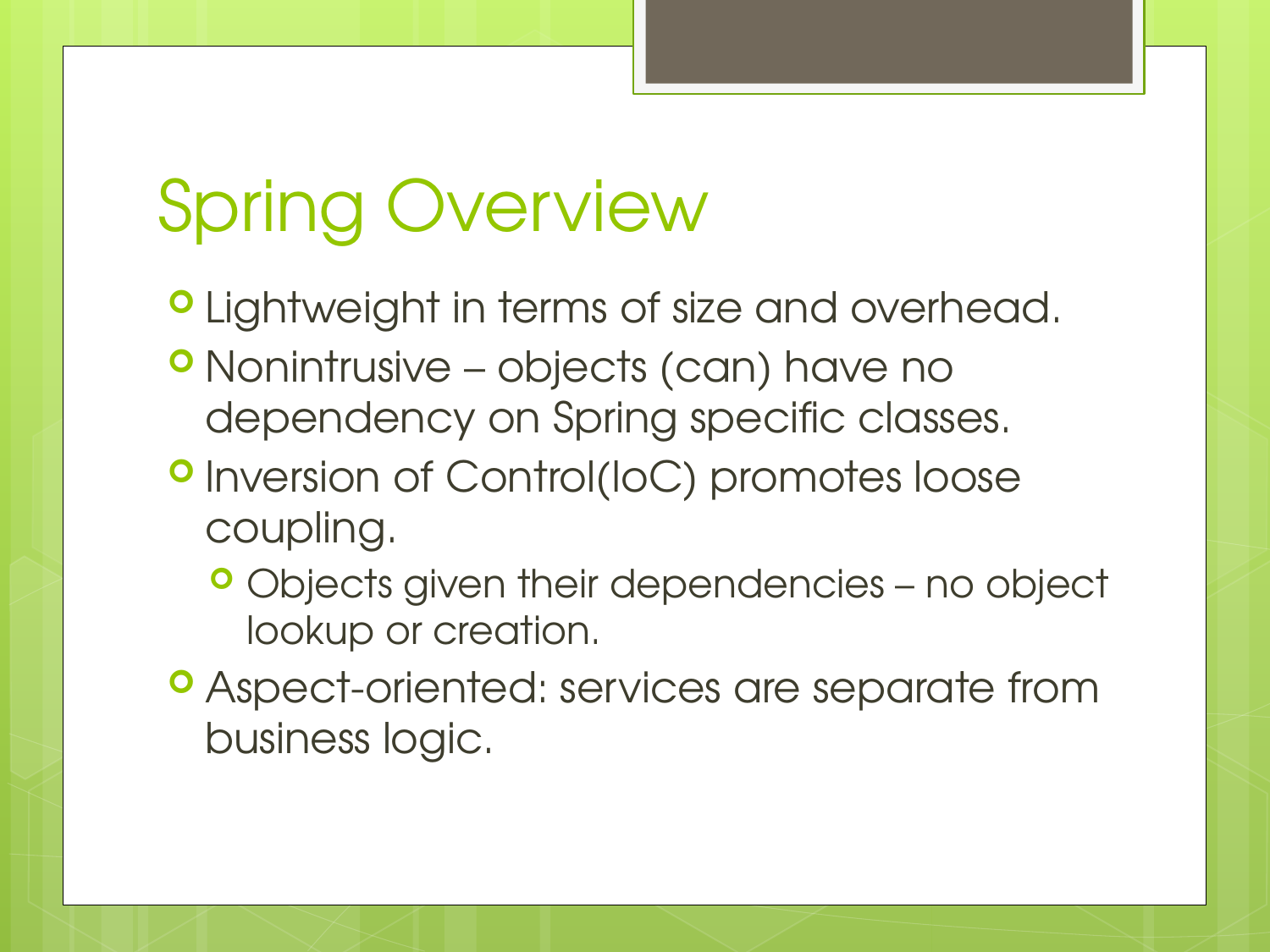

Spring Overview
Lightweight in terms of size and overhead.
Nonintrusive – objects (can) have no dependency on Spring specific classes.
Inversion of Control(IoC) promotes loose coupling.
Objects given their dependencies – no object lookup or creation.
Aspect-oriented: services are separate from business logic.